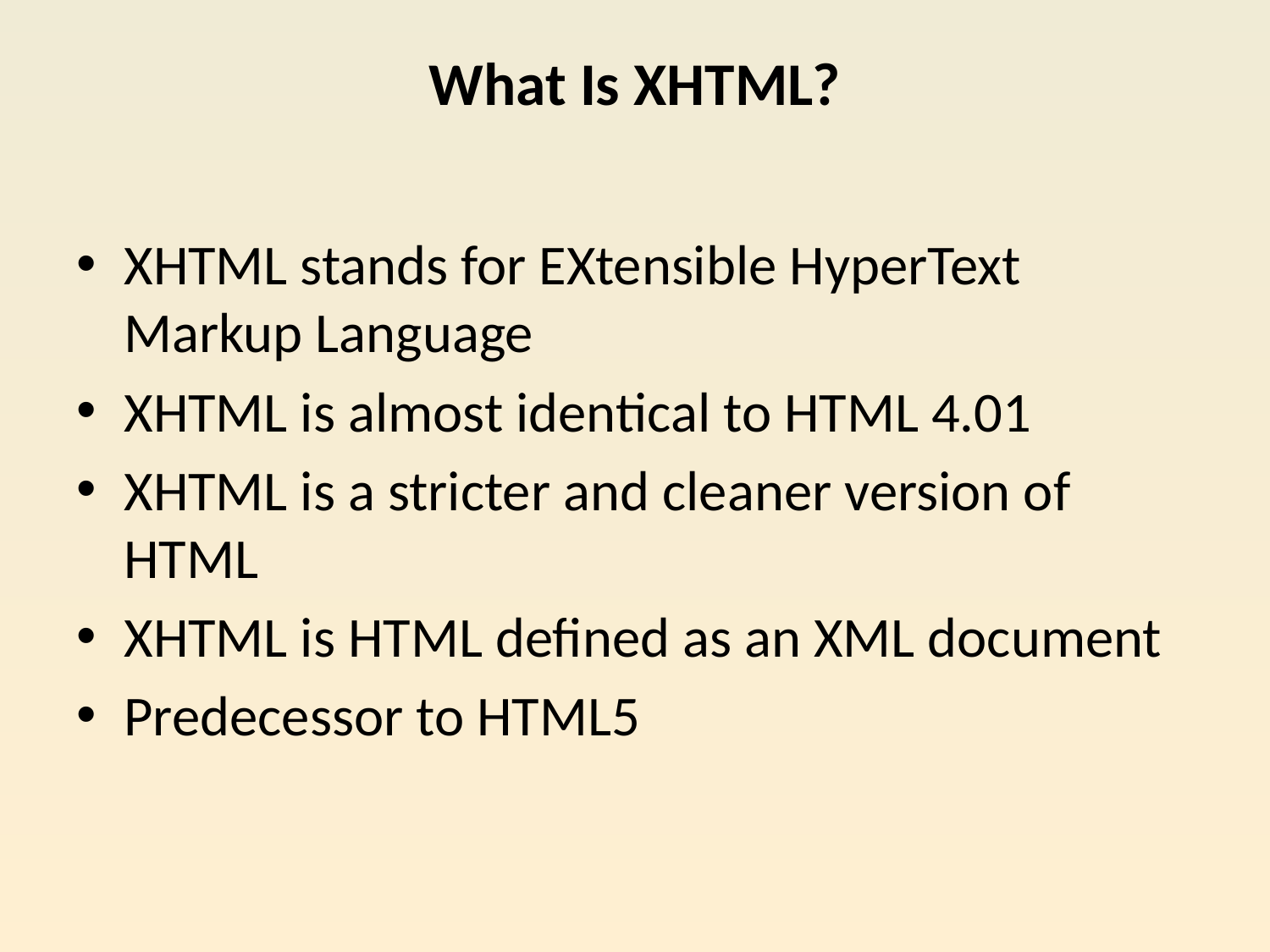

# What Is XHTML?
XHTML stands for EXtensible HyperText Markup Language
XHTML is almost identical to HTML 4.01
XHTML is a stricter and cleaner version of HTML
XHTML is HTML defined as an XML document
Predecessor to HTML5